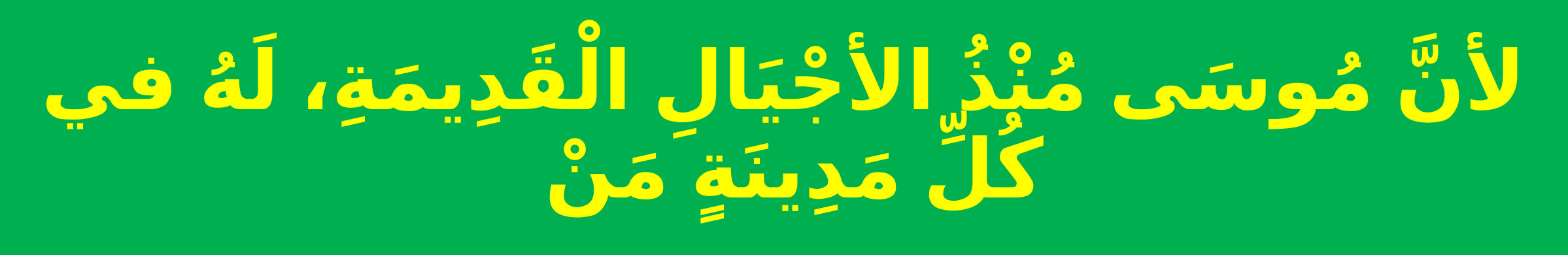

# لأنَّ مُوسَى مُنْذُ الأجْيَالِ الْقَدِيمَةِ، لَهُ في كُلِّ مَدِينَةٍ مَنْ